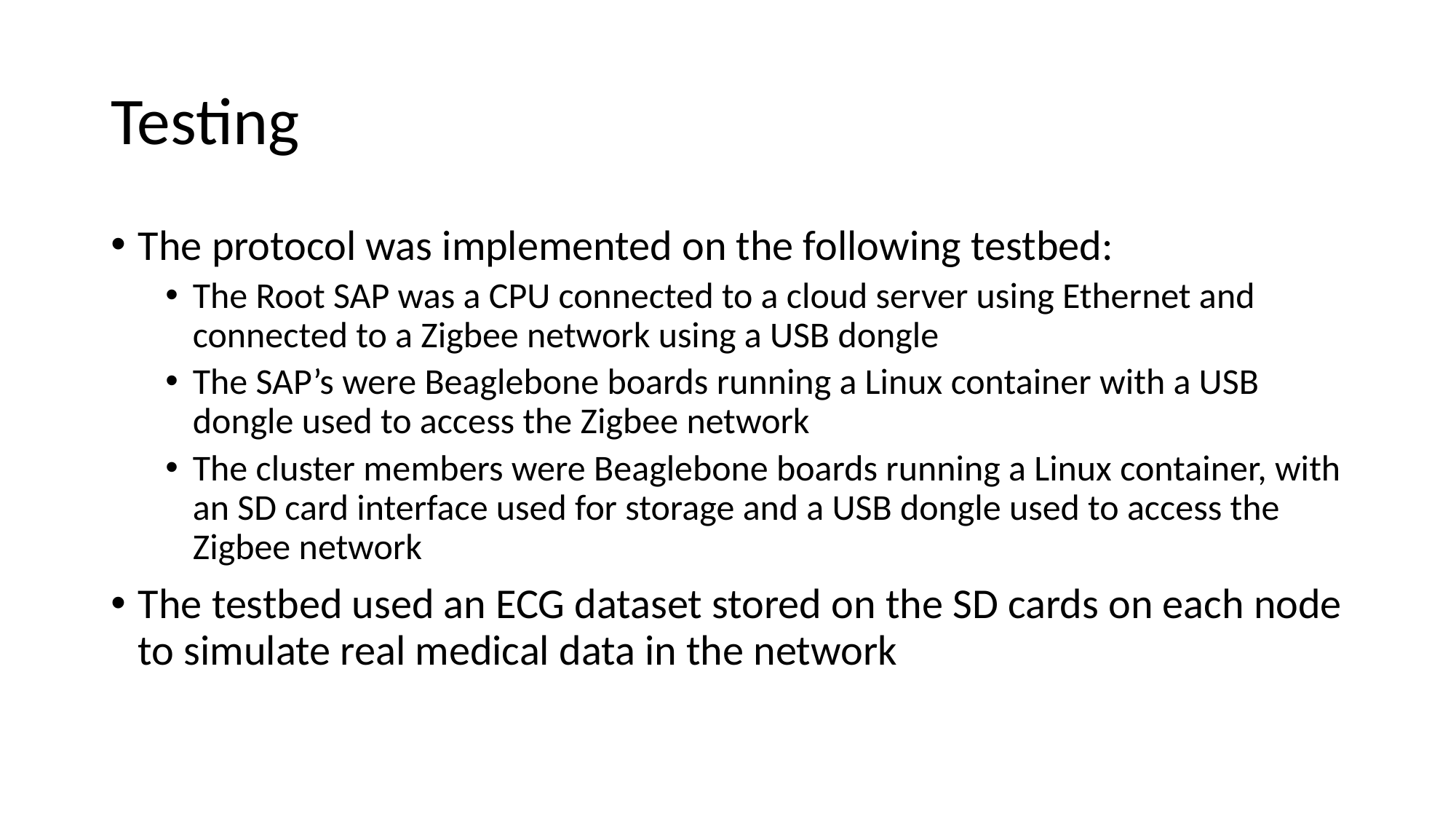

# Testing
The protocol was implemented on the following testbed:
The Root SAP was a CPU connected to a cloud server using Ethernet and connected to a Zigbee network using a USB dongle
The SAP’s were Beaglebone boards running a Linux container with a USB dongle used to access the Zigbee network
The cluster members were Beaglebone boards running a Linux container, with an SD card interface used for storage and a USB dongle used to access the Zigbee network
The testbed used an ECG dataset stored on the SD cards on each node to simulate real medical data in the network